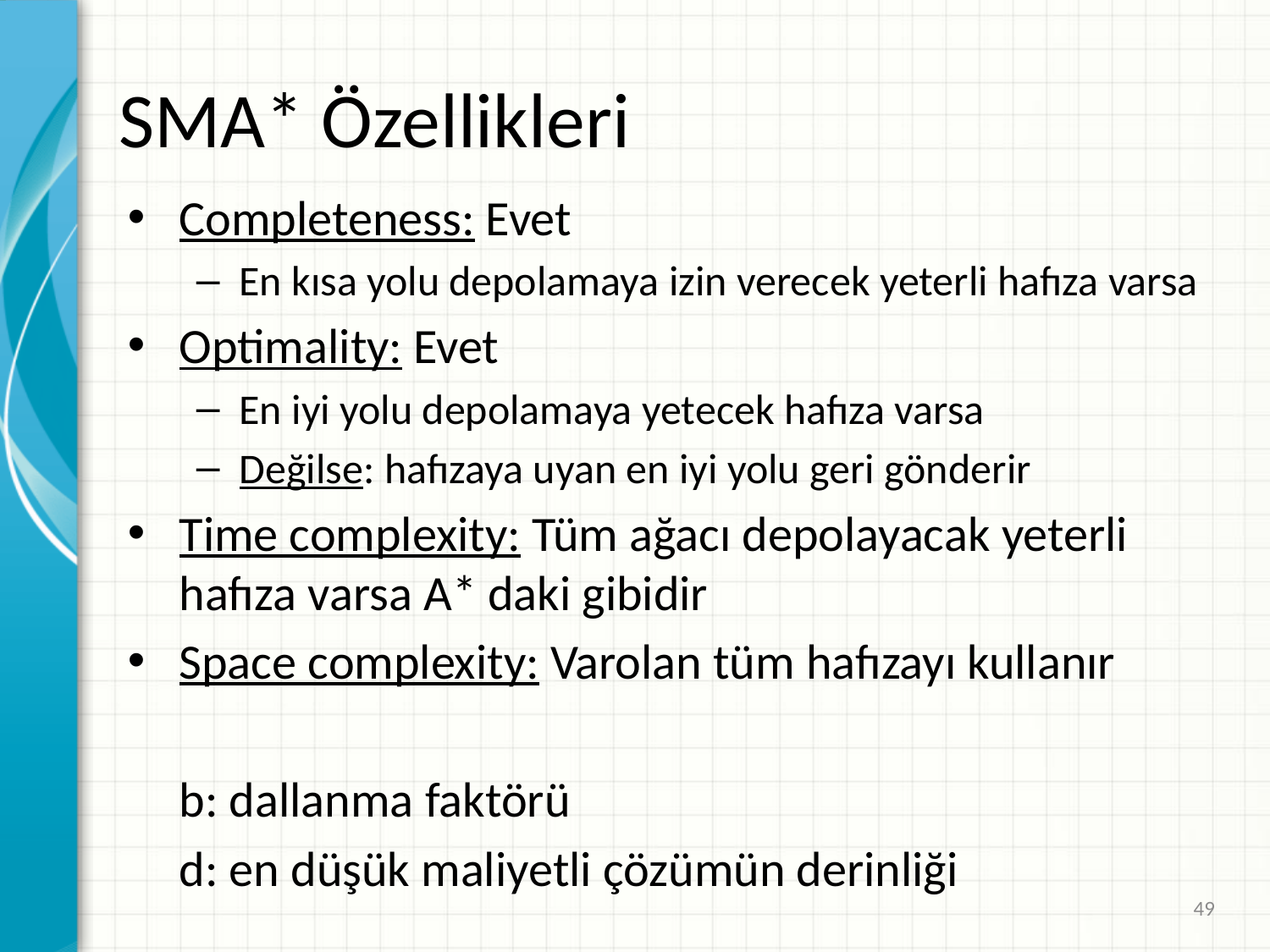

# SMA* Özellikleri
Completeness: Evet
En kısa yolu depolamaya izin verecek yeterli hafıza varsa
Optimality: Evet
En iyi yolu depolamaya yetecek hafıza varsa
Değilse: hafızaya uyan en iyi yolu geri gönderir
Time complexity: Tüm ağacı depolayacak yeterli hafıza varsa A* daki gibidir
Space complexity: Varolan tüm hafızayı kullanır

	b: dallanma faktörü
	d: en düşük maliyetli çözümün derinliği
49